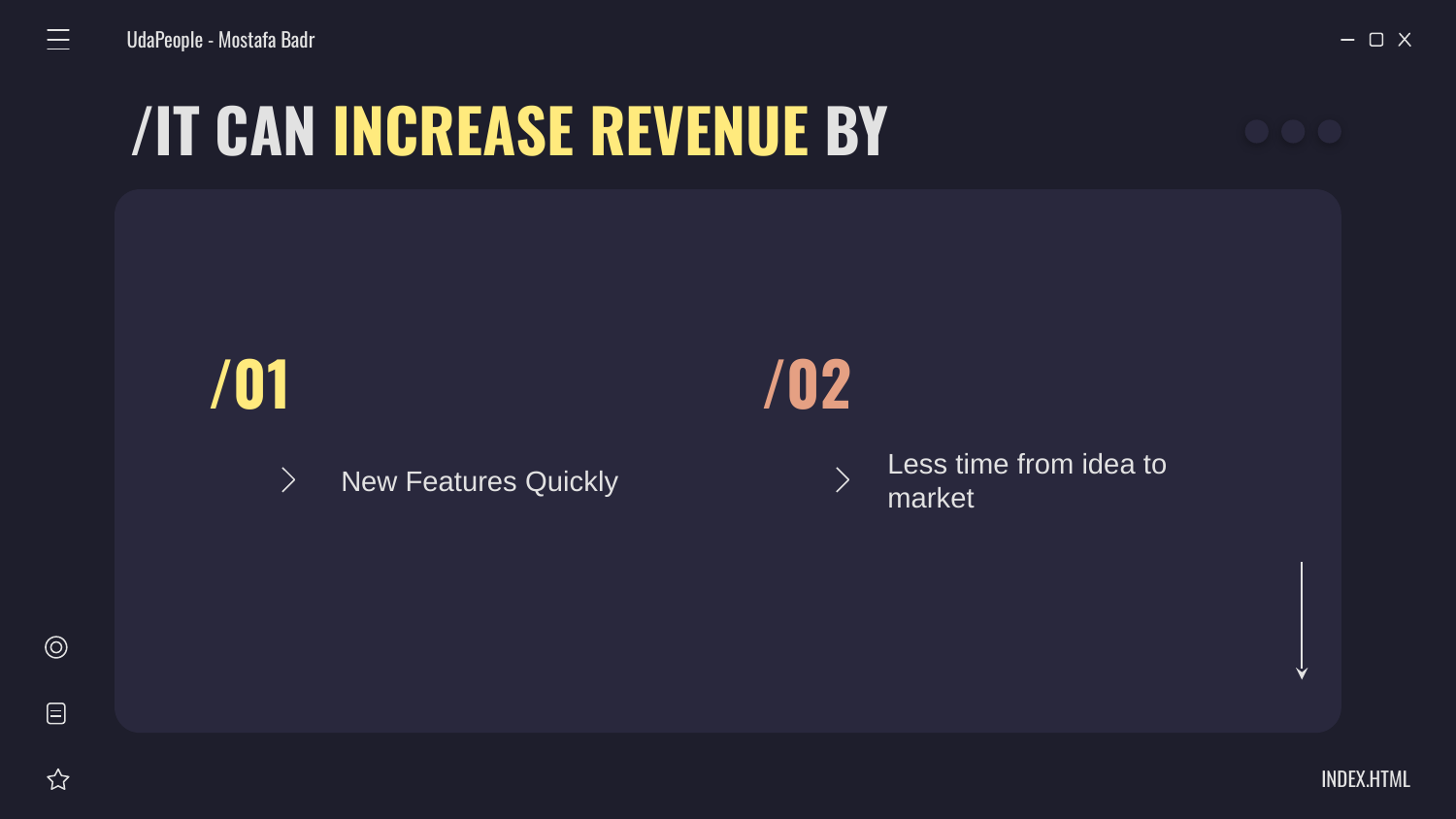

UdaPeople - Mostafa Badr

/IT CAN INCREASE REVENUE BY

/01
/02
New Features Quickly
Less time from idea to market

INDEX.HTML